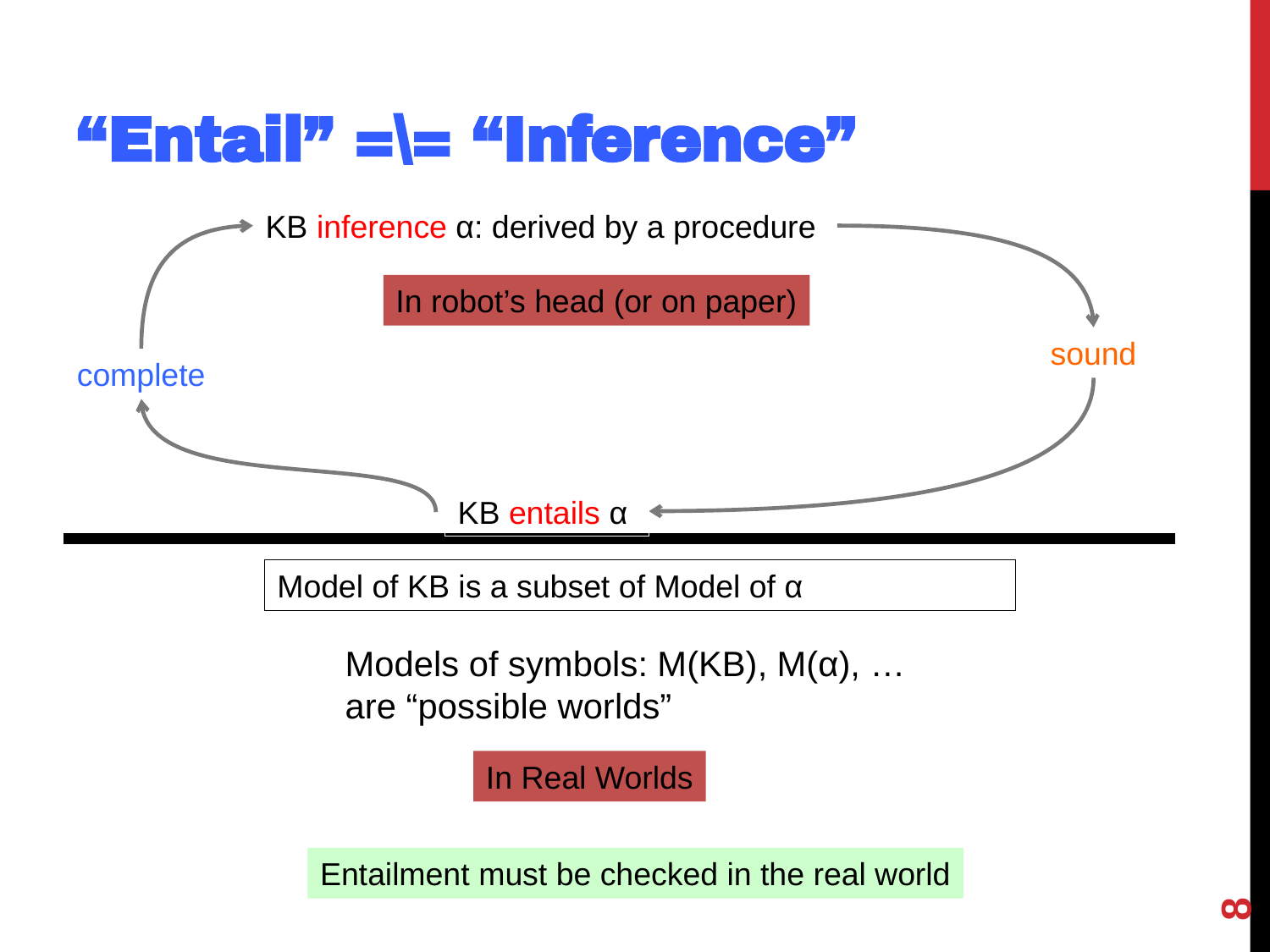

# “Entail” =\= “Inference”
KB inference α: derived by a procedure
In robot’s head (or on paper)
sound
complete
KB entails α
Model of KB is a subset of Model of α
Models of symbols: M(KB), M(α), …
are “possible worlds”
In Real Worlds
8
Entailment must be checked in the real world